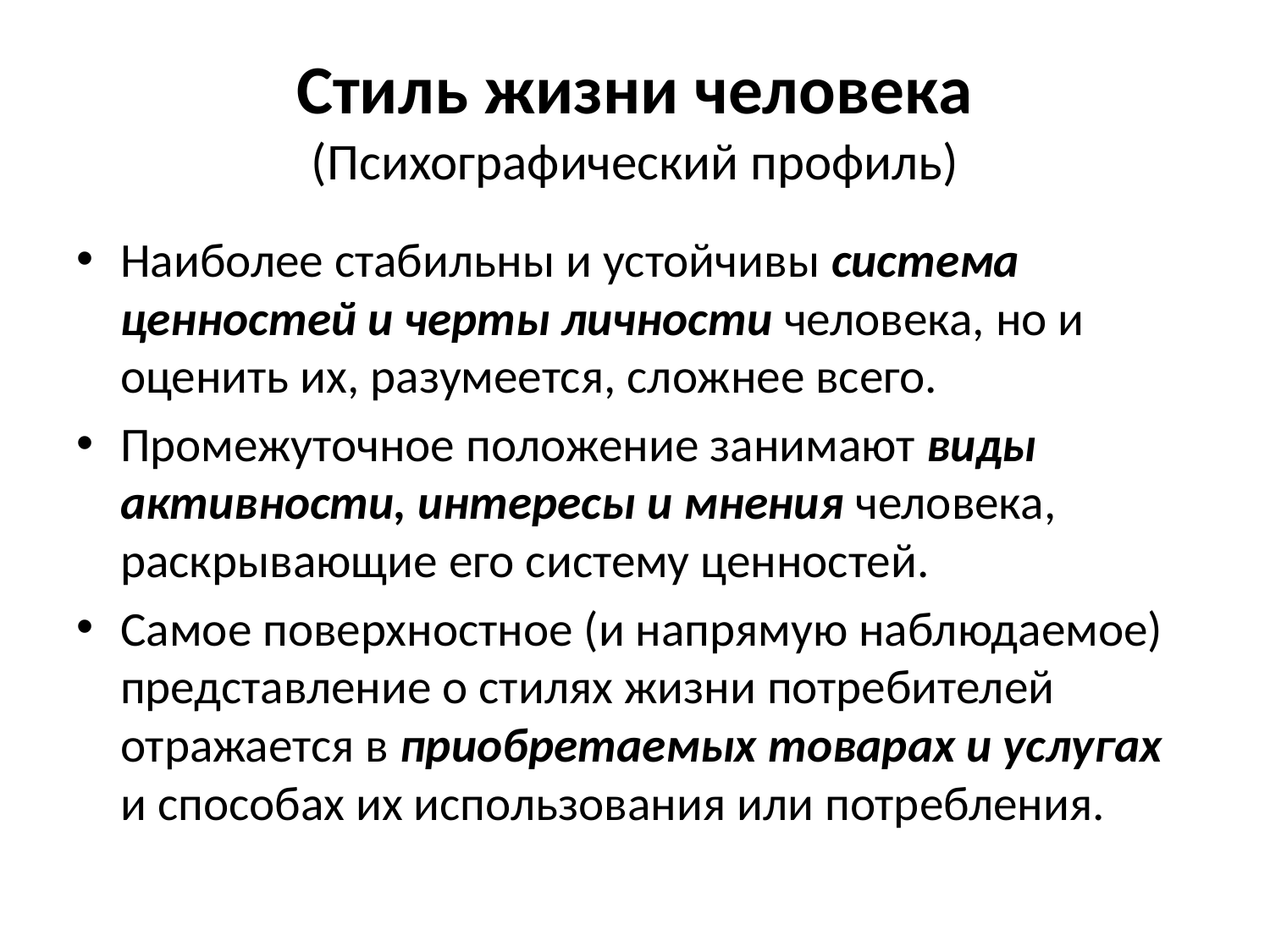

# Стиль жизни человека (Психографический профиль)
Наиболее стабильны и устойчивы система ценностей и черты личности человека, но и оценить их, разумеется, сложнее всего.
Промежуточное положение занимают виды активности, интересы и мнения человека, раскрывающие его систему ценностей.
Самое поверхностное (и напрямую наблюдаемое) представление о стилях жизни потребителей отражается в приобретаемых товарах и услугах и способах их использования или потребления.